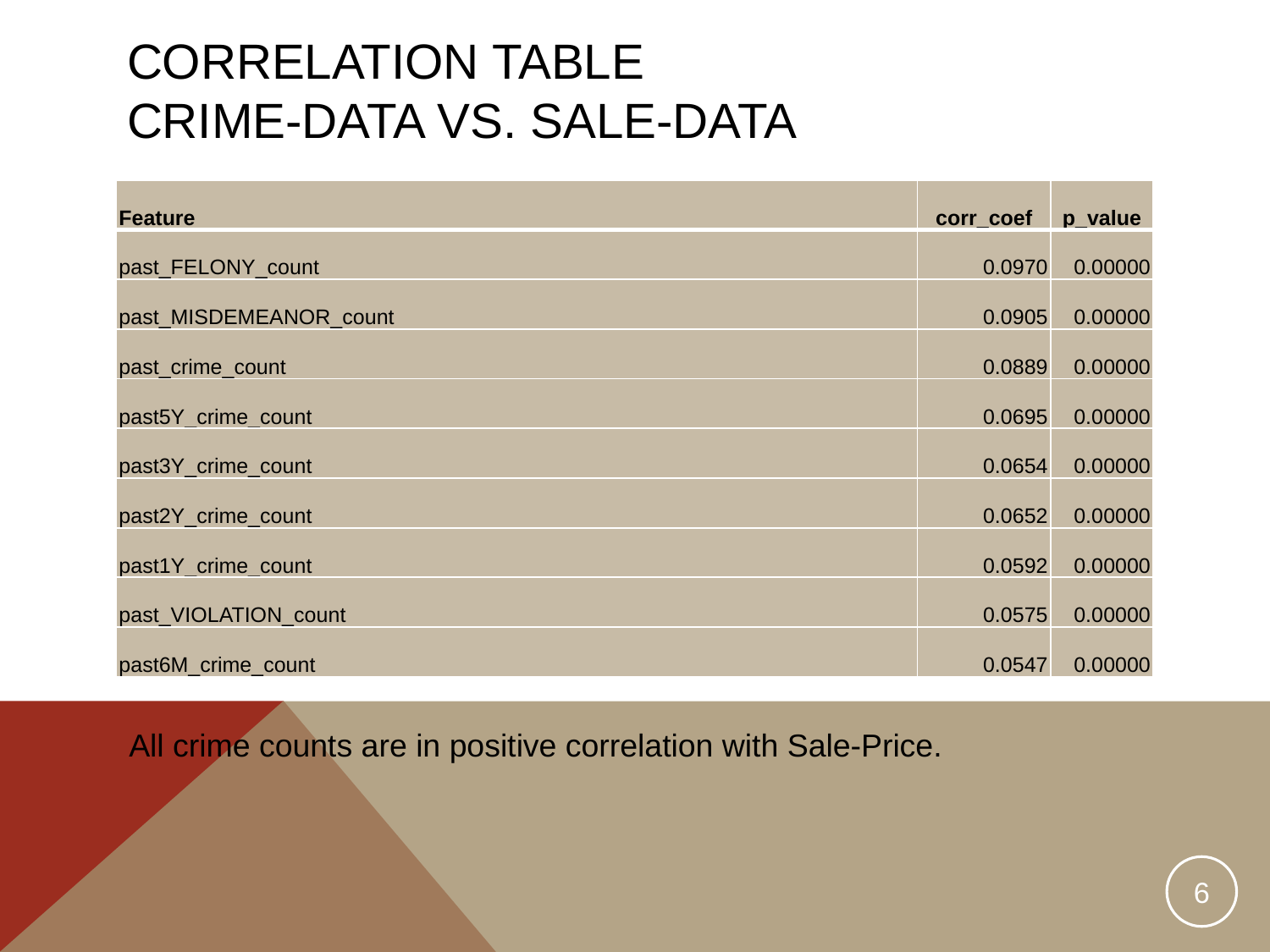

# Correlation Table Crime-Data Vs. Sale-Data
| Feature | corr\_coef | p\_value |
| --- | --- | --- |
| past\_FELONY\_count | 0.0970 | 0.00000 |
| past\_MISDEMEANOR\_count | 0.0905 | 0.00000 |
| past\_crime\_count | 0.0889 | 0.00000 |
| past5Y\_crime\_count | 0.0695 | 0.00000 |
| past3Y\_crime\_count | 0.0654 | 0.00000 |
| past2Y\_crime\_count | 0.0652 | 0.00000 |
| past1Y\_crime\_count | 0.0592 | 0.00000 |
| past\_VIOLATION\_count | 0.0575 | 0.00000 |
| past6M\_crime\_count | 0.0547 | 0.00000 |
All crime counts are in positive correlation with Sale-Price.
6